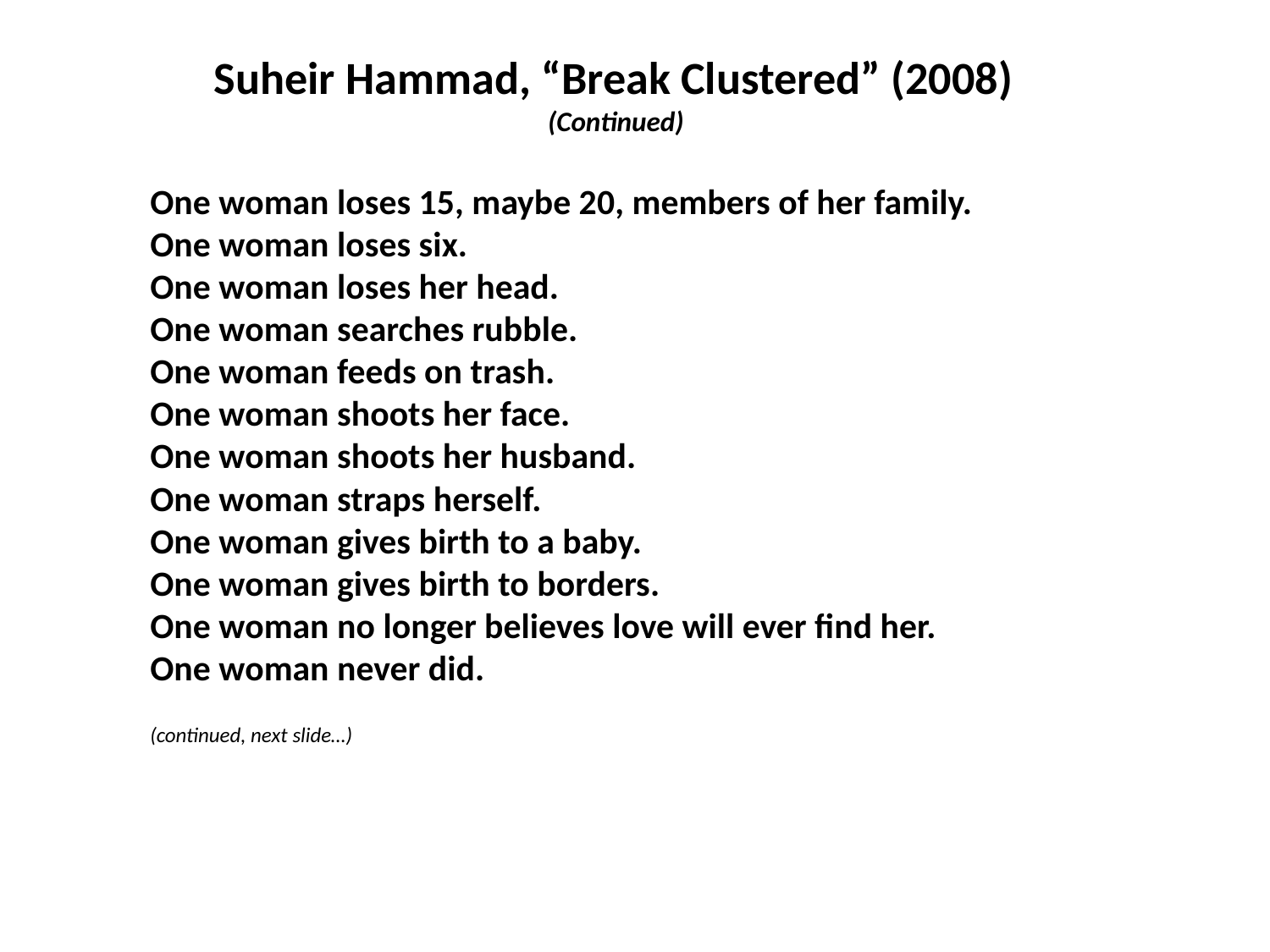

Suheir Hammad, “Break Clustered” (2008)
(Continued)

One woman loses 15, maybe 20, members of her family.
One woman loses six.
One woman loses her head.
One woman searches rubble.
One woman feeds on trash.
One woman shoots her face.
One woman shoots her husband.
One woman straps herself.
One woman gives birth to a baby.
One woman gives birth to borders.
One woman no longer believes love will ever find her.
One woman never did.

(continued, next slide…)